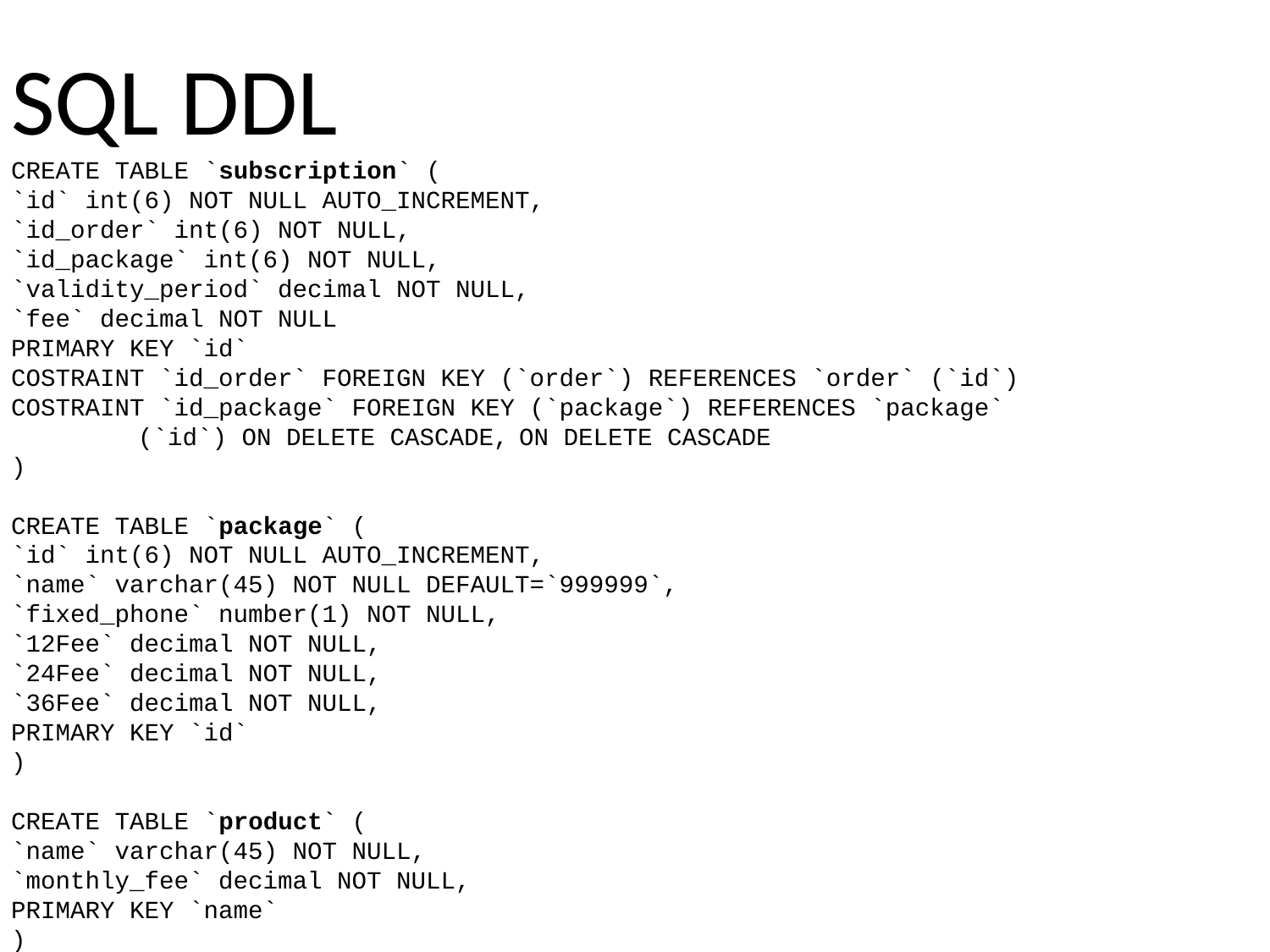

SQL DDL
CREATE TABLE `subscription` (
`id` int(6) NOT NULL AUTO_INCREMENT,
`id_order` int(6) NOT NULL,
`id_package` int(6) NOT NULL,
`validity_period` decimal NOT NULL,
`fee` decimal NOT NULL
PRIMARY KEY `id`
COSTRAINT `id_order` FOREIGN KEY (`order`) REFERENCES `order` (`id`)
COSTRAINT `id_package` FOREIGN KEY (`package`) REFERENCES `package`
	(`id`) ON DELETE CASCADE,	ON DELETE CASCADE
)

CREATE TABLE `package` (
`id` int(6) NOT NULL AUTO_INCREMENT,
`name` varchar(45) NOT NULL DEFAULT=`999999`,
`fixed_phone` number(1) NOT NULL,
`12Fee` decimal NOT NULL,
`24Fee` decimal NOT NULL,
`36Fee` decimal NOT NULL,
PRIMARY KEY `id`
)

CREATE TABLE `product` (
`name` varchar(45) NOT NULL,
`monthly_fee` decimal NOT NULL,
PRIMARY KEY `name`
)